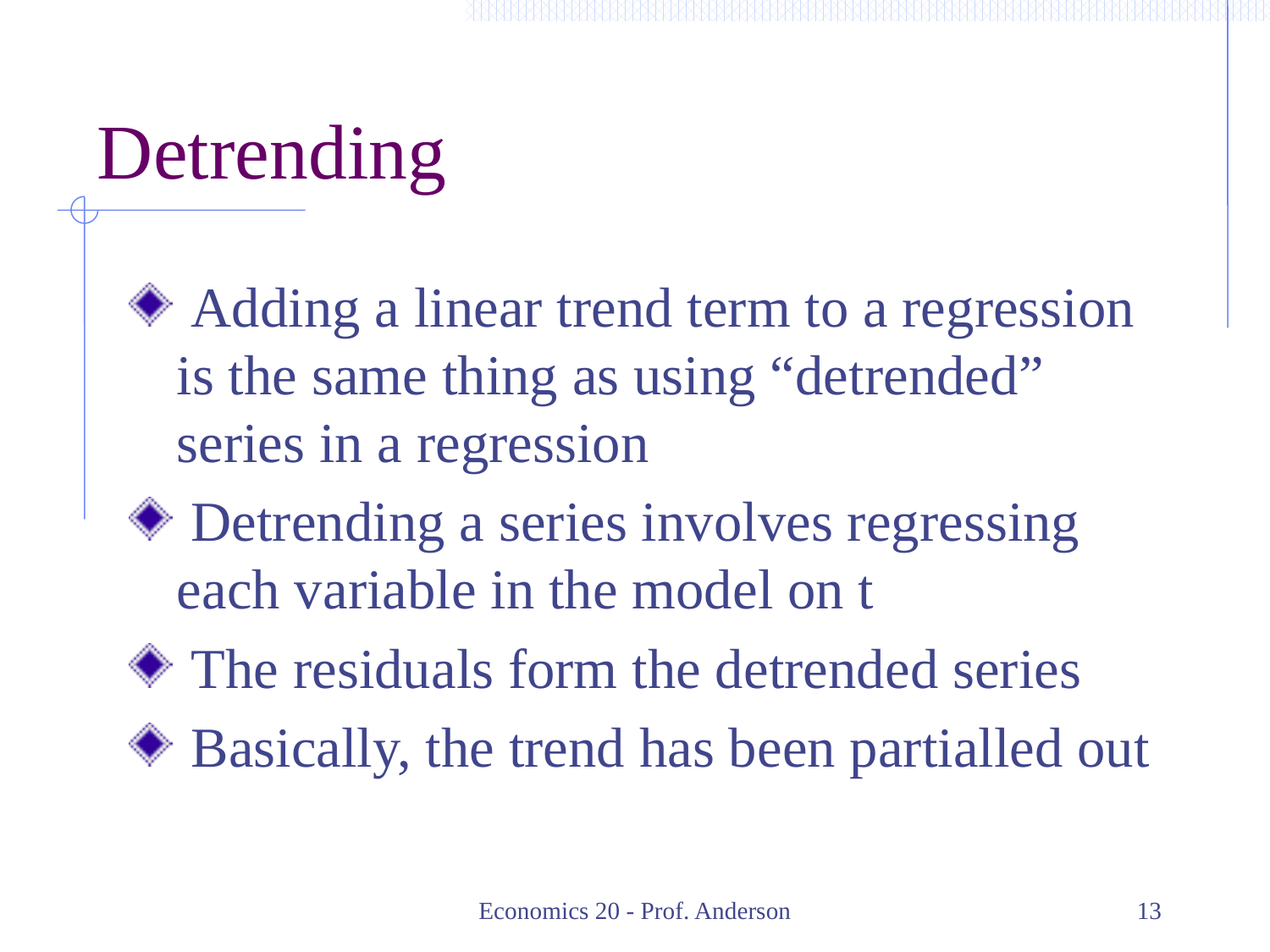

# Detrending
 Adding a linear trend term to a regression is the same thing as using “detrended” series in a regression
 Detrending a series involves regressing each variable in the model on t
 The residuals form the detrended series
 Basically, the trend has been partialled out
Economics 20 - Prof. Anderson
13